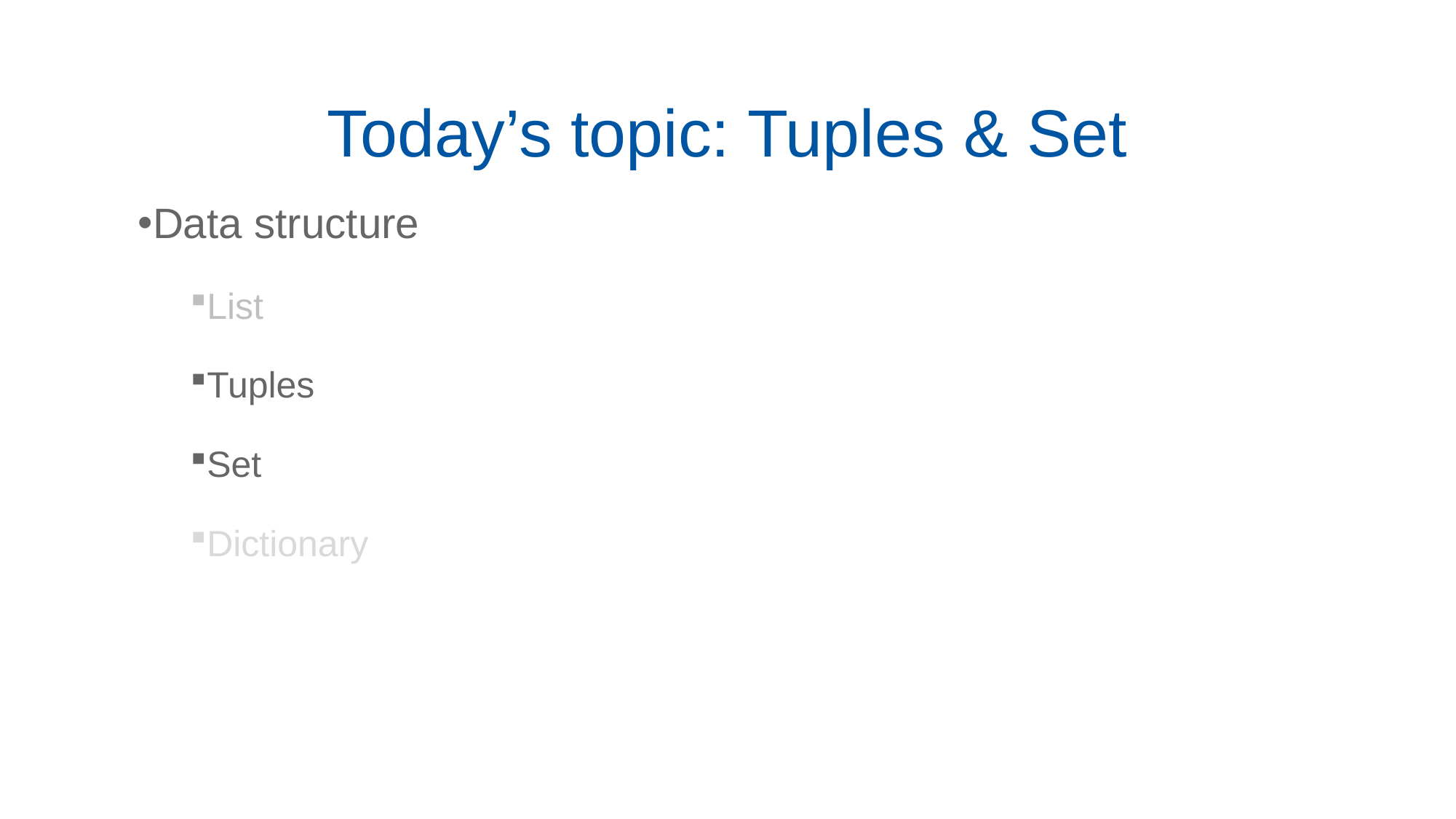

# Today’s topic: Tuples & Set
Data structure
List
Tuples
Set
Dictionary